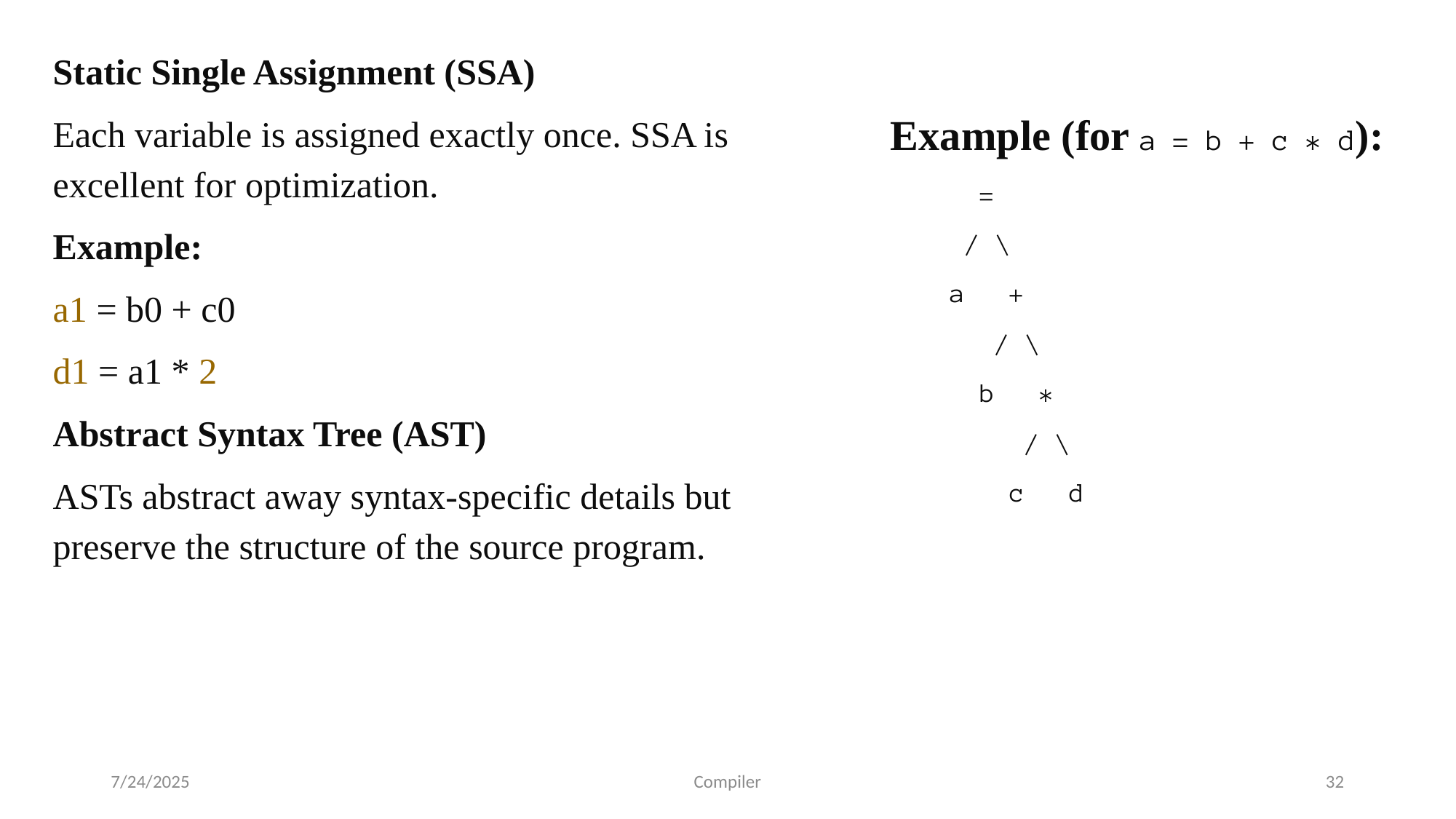

Static Single Assignment (SSA)
Each variable is assigned exactly once. SSA is excellent for optimization.
Example:
a1 = b0 + c0
d1 = a1 * 2
Abstract Syntax Tree (AST)
ASTs abstract away syntax-specific details but preserve the structure of the source program.
Example (for a = b + c * d):
      =
     / \
    a   +
       / \
      b   *
         / \
        c   d
7/24/2025
Compiler
32